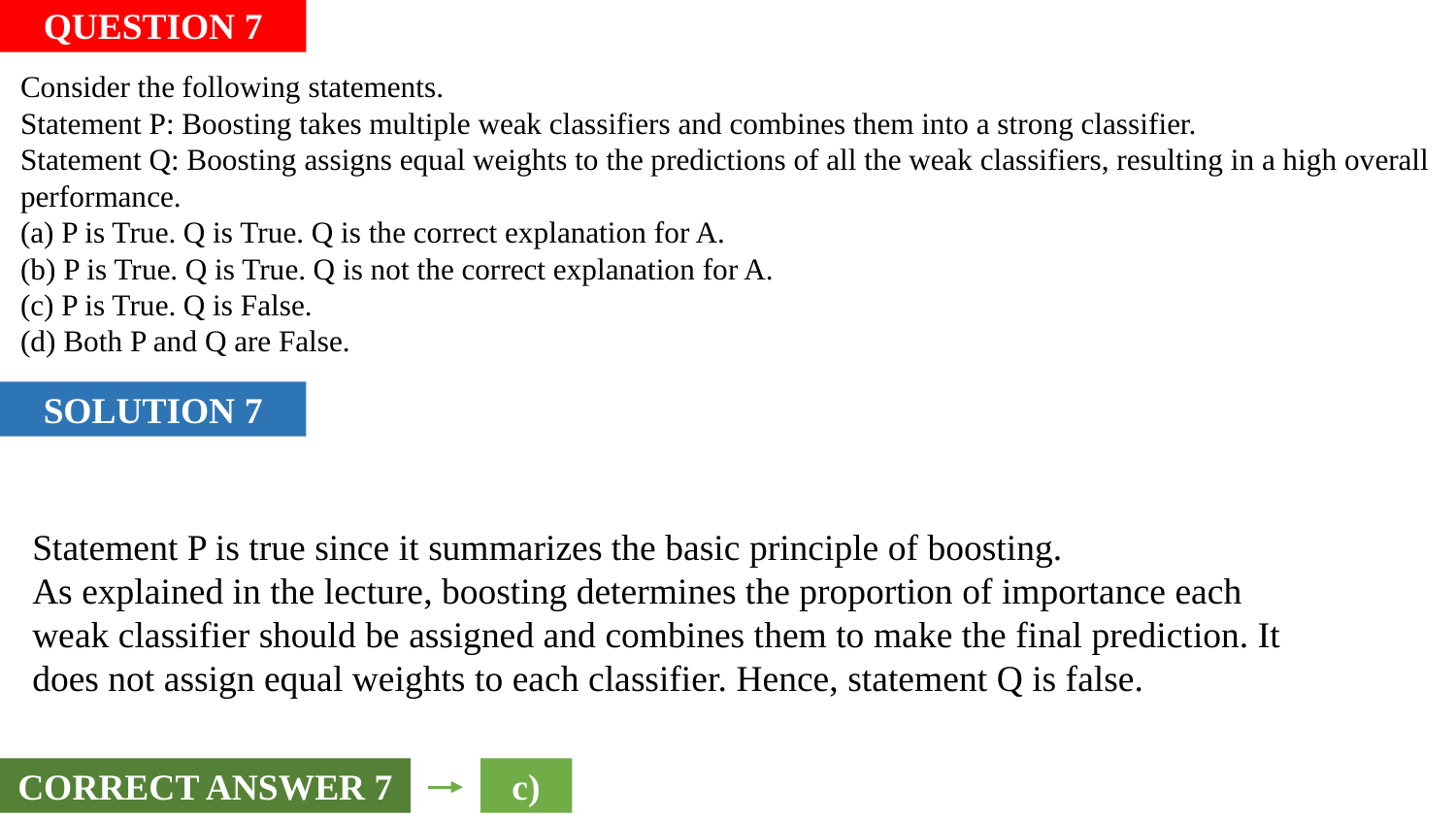

QUESTION 7
Consider the following statements.
Statement P: Boosting takes multiple weak classifiers and combines them into a strong classifier.
Statement Q: Boosting assigns equal weights to the predictions of all the weak classifiers, resulting in a high overall performance.
(a) P is True. Q is True. Q is the correct explanation for A.
(b) P is True. Q is True. Q is not the correct explanation for A.
(c) P is True. Q is False.
(d) Both P and Q are False.
SOLUTION 7
Statement P is true since it summarizes the basic principle of boosting.
As explained in the lecture, boosting determines the proportion of importance each weak classifier should be assigned and combines them to make the final prediction. It does not assign equal weights to each classifier. Hence, statement Q is false.
CORRECT ANSWER 7
c)